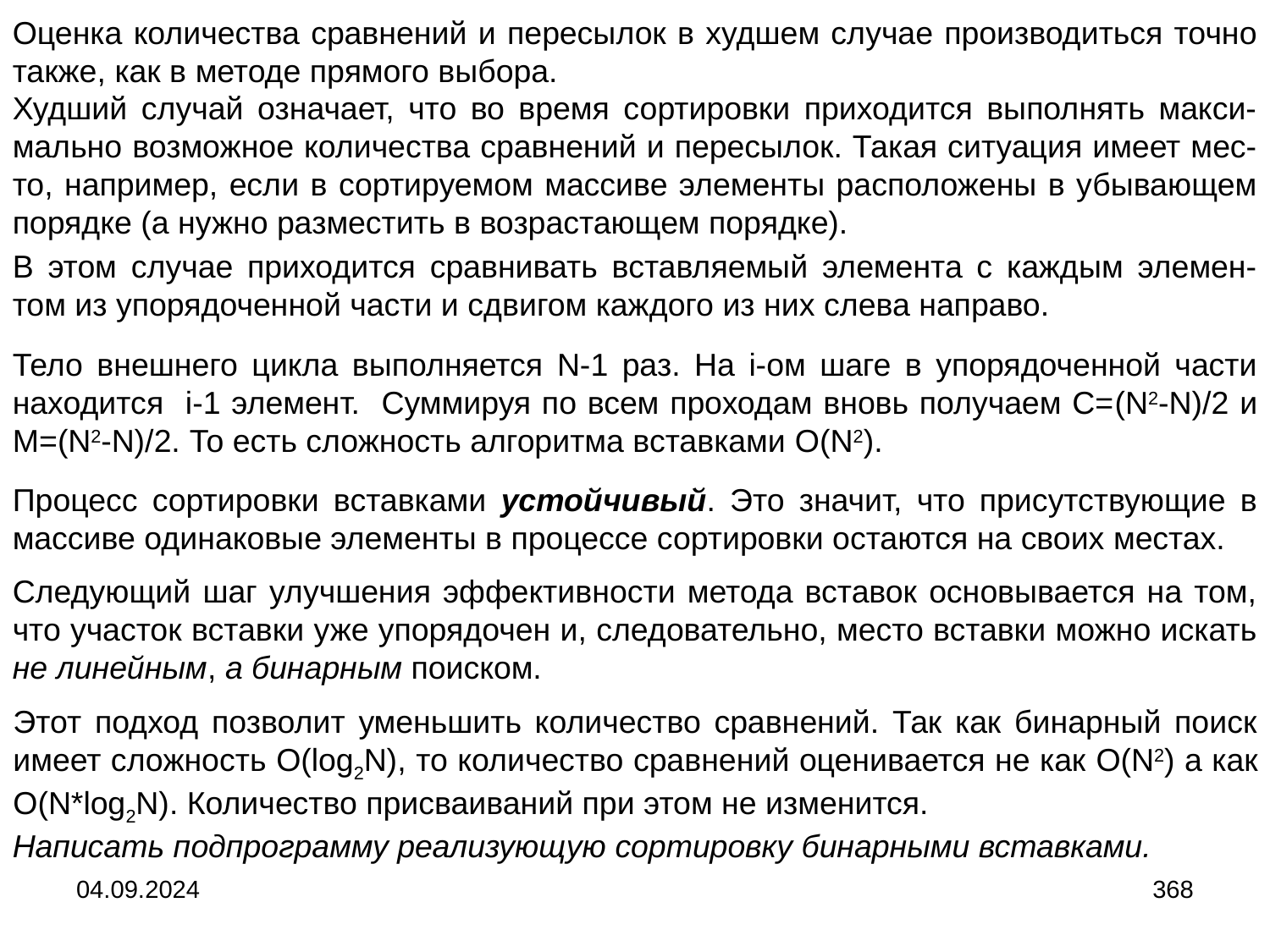

Оценка количества сравнений и пересылок в худшем случае производиться точно также, как в методе прямого выбора.
Худший случай означает, что во время сортировки приходится выполнять макси-мально возможное количества сравнений и пересылок. Такая ситуация имеет мес-то, например, если в сортируемом массиве элементы расположены в убывающем порядке (а нужно разместить в возрастающем порядке).
В этом случае приходится сравнивать вставляемый элемента с каждым элемен-том из упорядоченной части и сдвигом каждого из них слева направо.
Тело внешнего цикла выполняется N-1 раз. На i-ом шаге в упорядоченной части находится  i-1 элемент.  Суммируя по всем проходам вновь получаем С=(N2-N)/2 и M=(N2-N)/2. То есть сложность алгоритма вставками O(N2).
Процесс сортировки вставками устойчивый. Это значит, что присутствующие в массиве одинаковые элементы в процессе сортировки остаются на своих местах.
Следующий шаг улучшения эффективности метода вставок основывается на том, что участок вставки уже упорядочен и, следовательно, место вставки можно искать не линейным, а бинарным поиском.
Этот подход позволит уменьшить количество сравнений. Так как бинарный поиск имеет сложность O(log2N), то количество сравнений оценивается не как O(N2) а как O(N*log2N). Количество присваиваний при этом не изменится.
Написать подпрограмму реализующую сортировку бинарными вставками.
04.09.2024
368